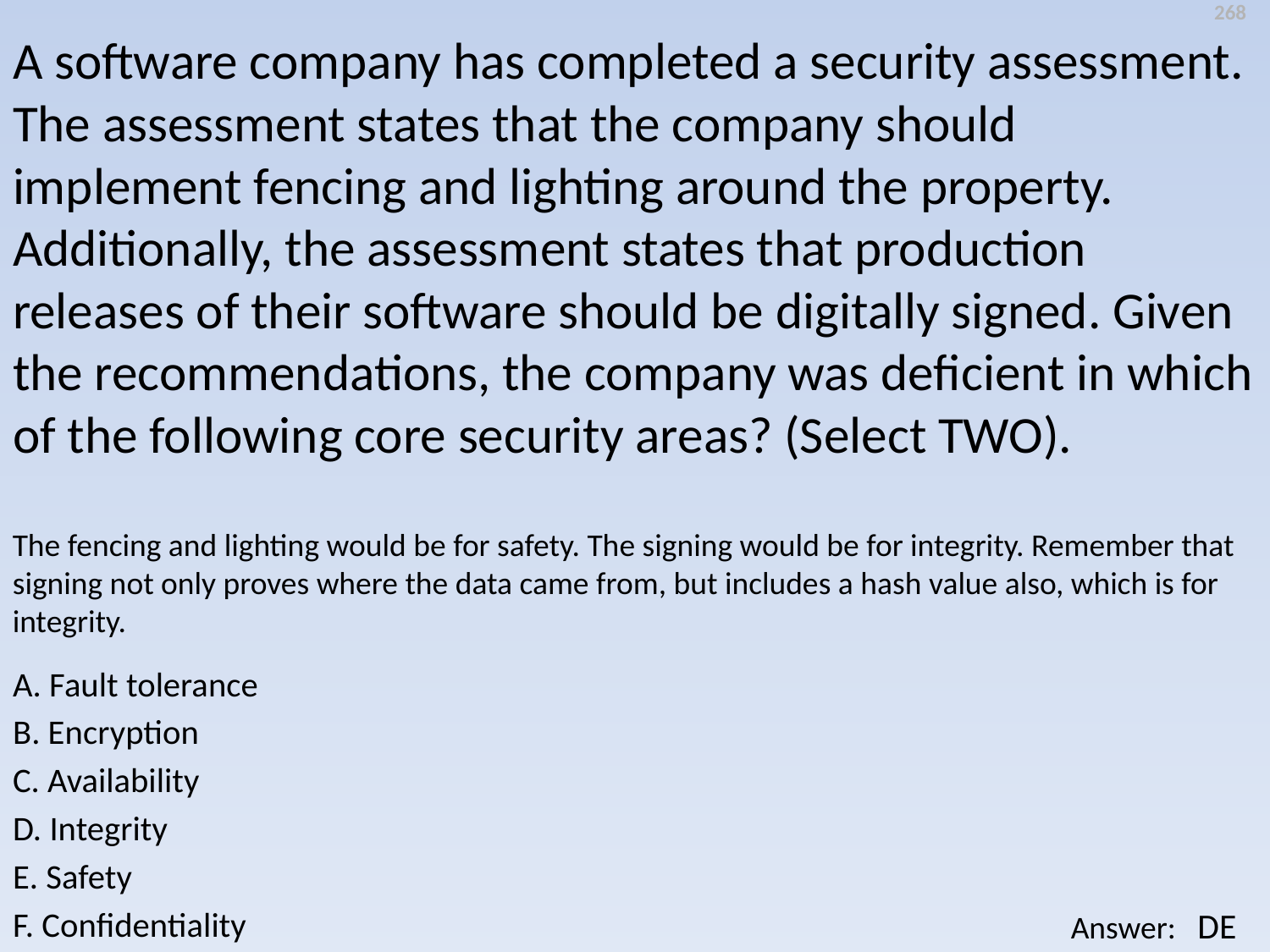

268
A software company has completed a security assessment. The assessment states that the company should implement fencing and lighting around the property. Additionally, the assessment states that production releases of their software should be digitally signed. Given the recommendations, the company was deficient in which of the following core security areas? (Select TWO).
The fencing and lighting would be for safety. The signing would be for integrity. Remember that signing not only proves where the data came from, but includes a hash value also, which is for integrity.
A. Fault tolerance
B. Encryption
C. Availability
D. Integrity
E. Safety
F. Confidentiality
DE